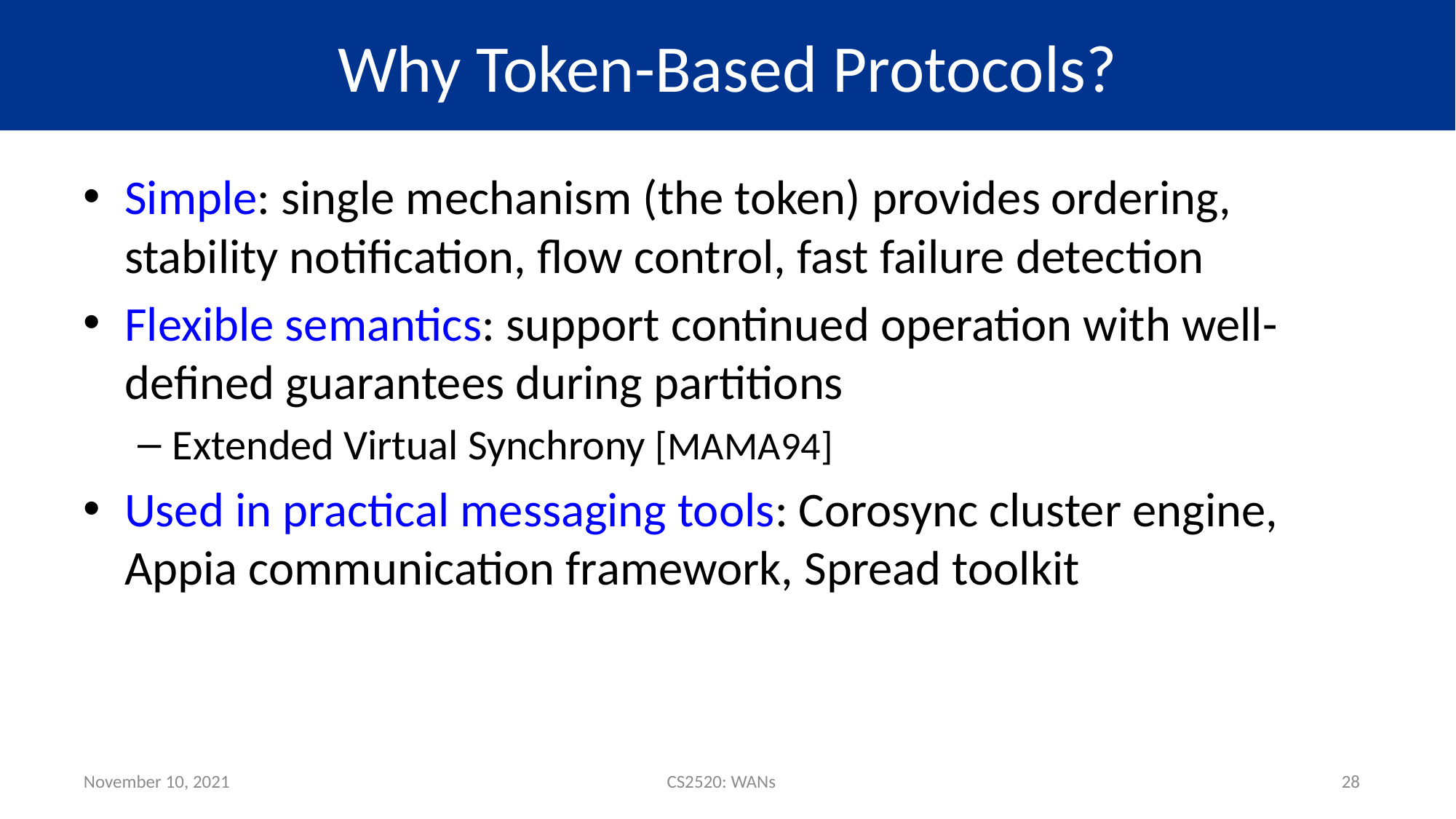

# Why Token-Based Protocols?
Simple: single mechanism (the token) provides ordering, stability notification, flow control, fast failure detection
Flexible semantics: support continued operation with well-defined guarantees during partitions
Extended Virtual Synchrony [MAMA94]
Used in practical messaging tools: Corosync cluster engine, Appia communication framework, Spread toolkit
November 10, 2021
CS2520: WANs
28